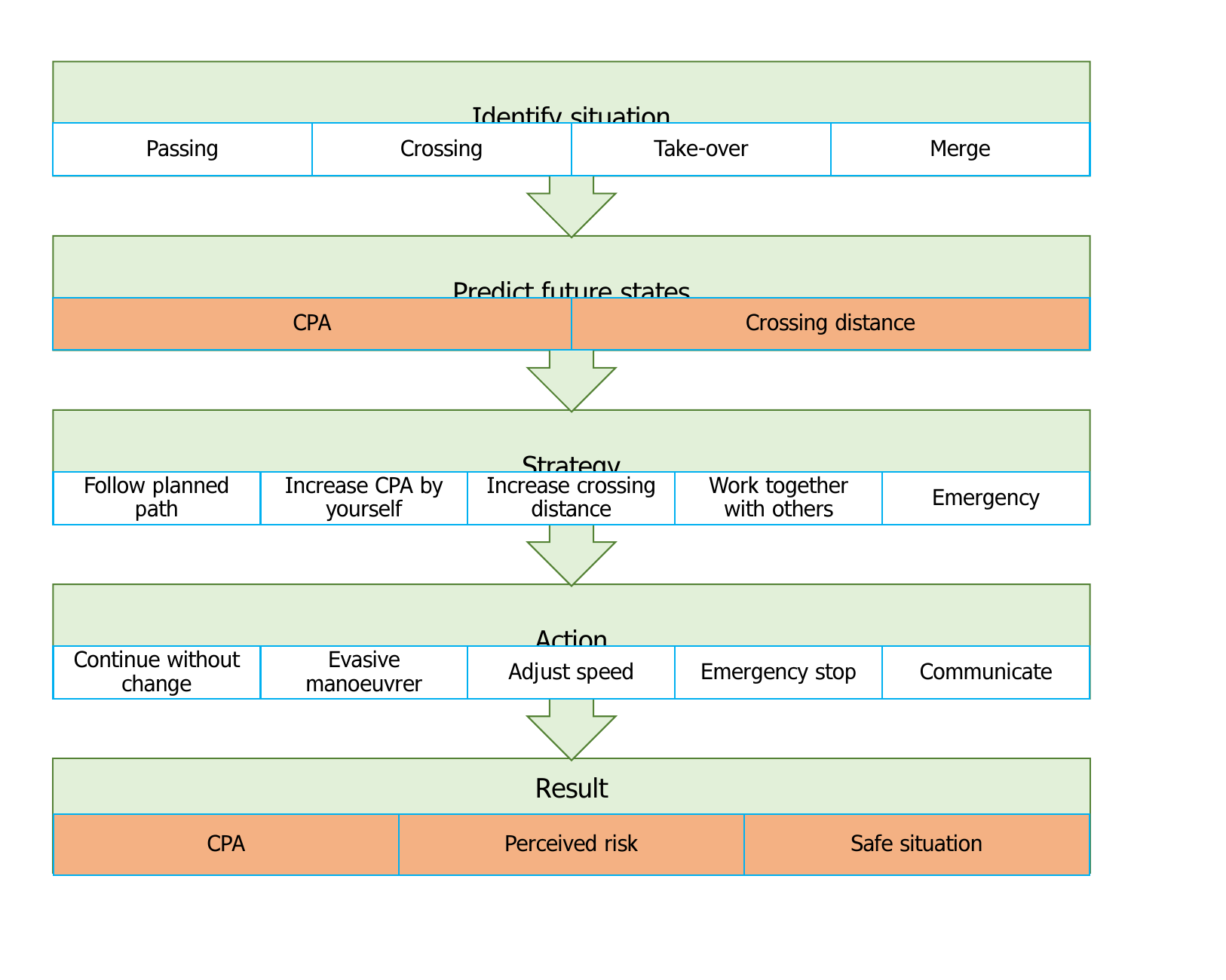

Result
CPA
Perceived risk
Safe situation
Action
Continue without change
Evasive manoeuvrer
Adjust speed
Emergency stop
Communicate
Strategy
Follow planned path
Increase CPA by yourself
Increase crossing distance
Work together with others
Emergency
Predict future states
CPA
Crossing distance
Identify situation
Passing
Crossing
Take-over
Merge